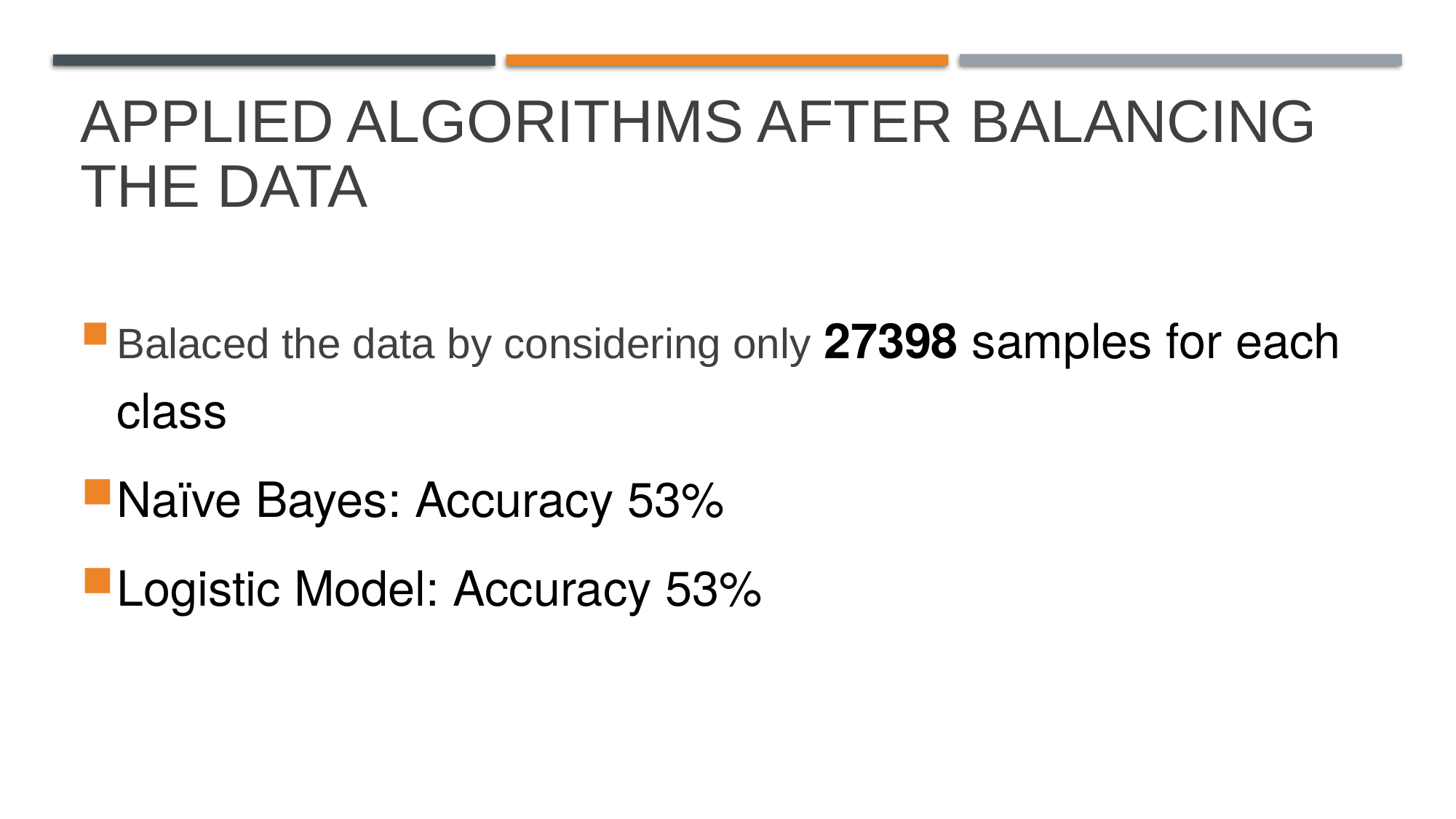

# Applied Algorithms After balancing the data
Balaced the data by considering only 27398 samples for each class
Naïve Bayes: Accuracy 53%
Logistic Model: Accuracy 53%